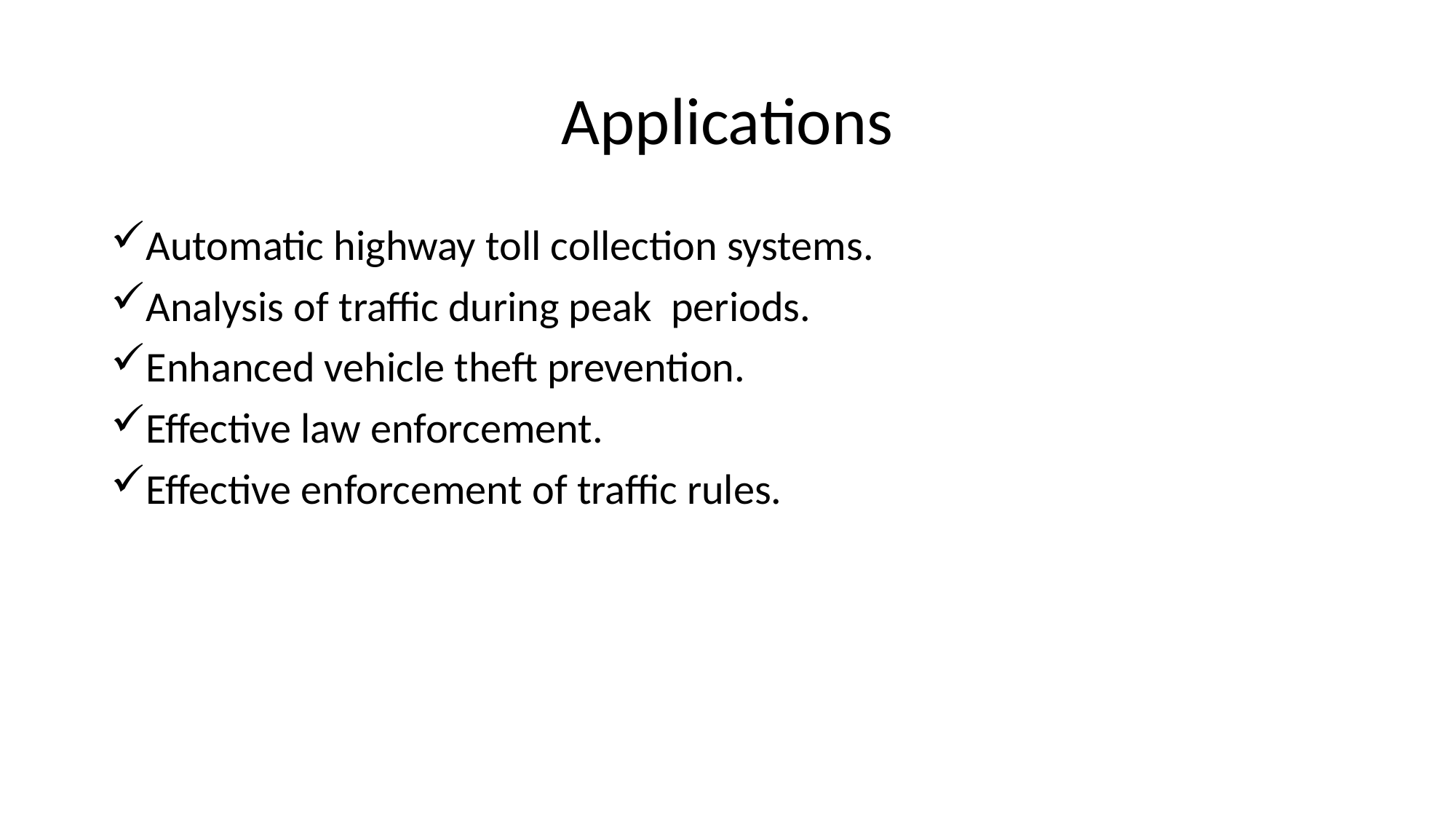

# Applications
Automatic highway toll collection systems.
Analysis of traffic during peak  periods.
Enhanced vehicle theft prevention.
Effective law enforcement.
Effective enforcement of traffic rules.